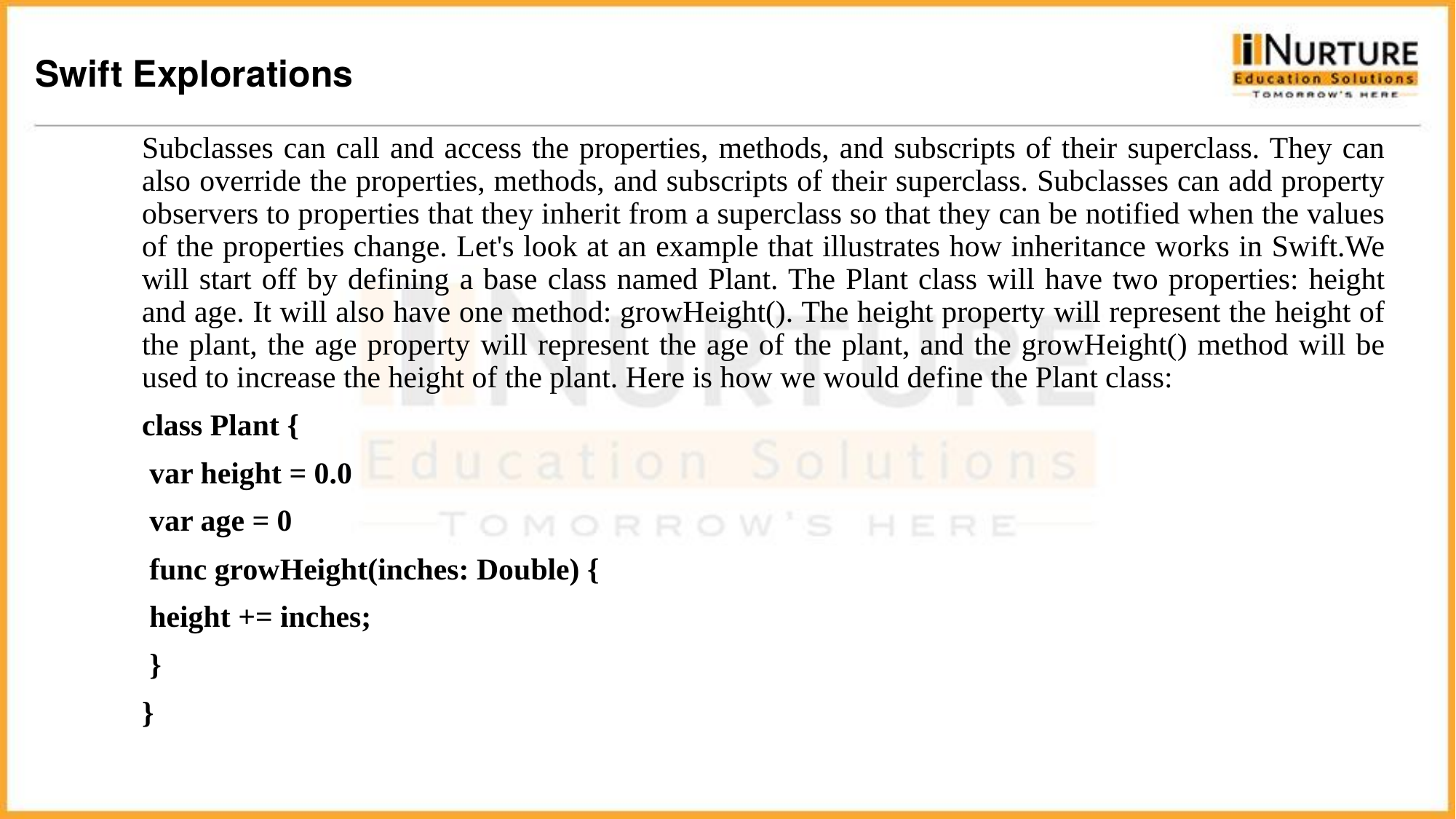

Swift Explorations
Subclasses can call and access the properties, methods, and subscripts of their superclass. They can also override the properties, methods, and subscripts of their superclass. Subclasses can add property observers to properties that they inherit from a superclass so that they can be notified when the values of the properties change. Let's look at an example that illustrates how inheritance works in Swift.We will start off by defining a base class named Plant. The Plant class will have two properties: height and age. It will also have one method: growHeight(). The height property will represent the height of the plant, the age property will represent the age of the plant, and the growHeight() method will be used to increase the height of the plant. Here is how we would define the Plant class:
class Plant {
 var height = 0.0
 var age = 0
 func growHeight(inches: Double) {
 height += inches;
 }
}